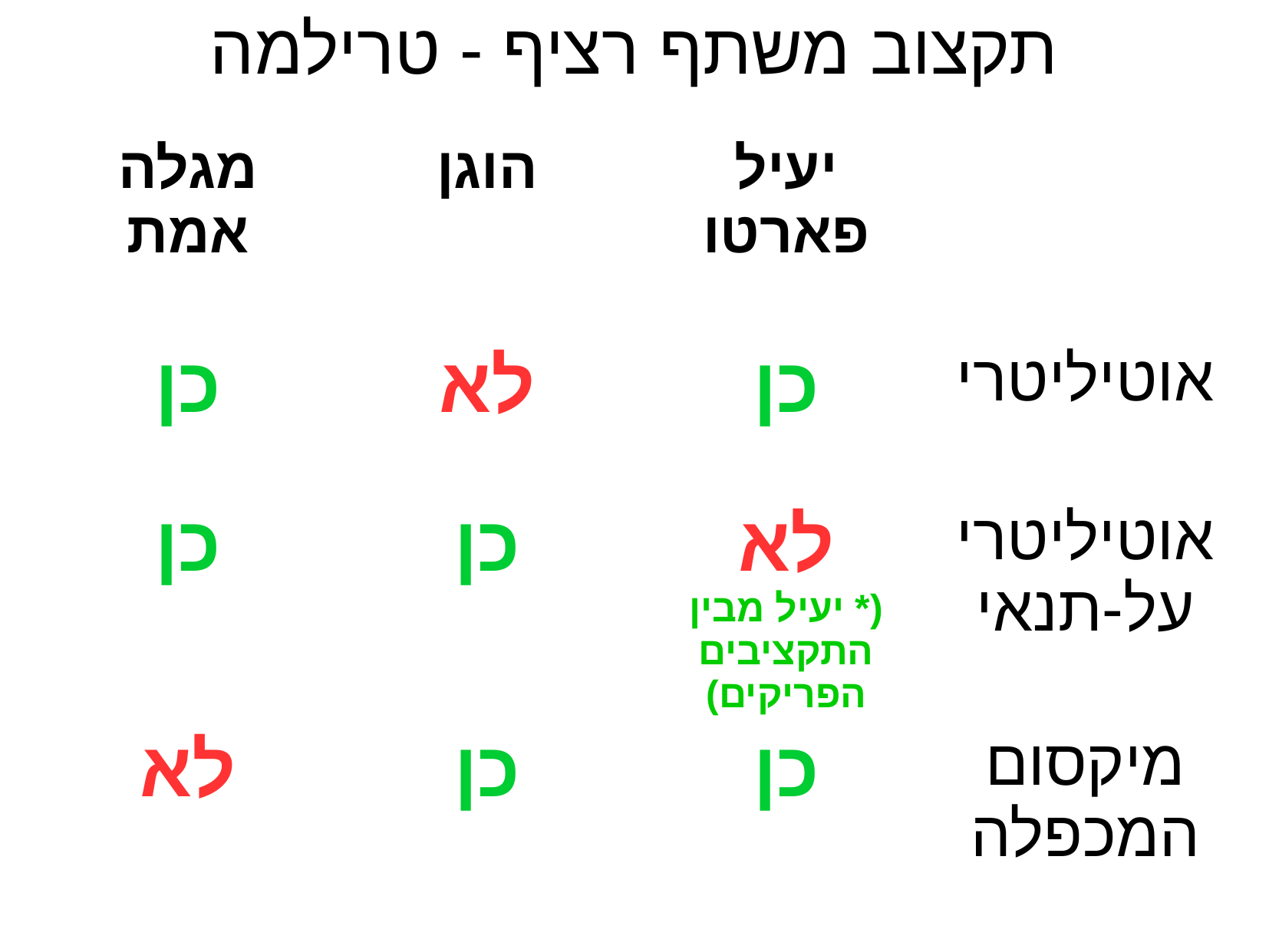

תקצוב משתף רציף - טרילמה
| מגלה אמת | הוגן | יעיל פארטו |  |
| --- | --- | --- | --- |
| כן | לא | כן | אוטיליטרי |
| כן | כן | לא (\* יעיל מבין התקציבים הפריקים) | אוטיליטרי על-תנאי |
| לא | כן | כן | מיקסום המכפלה |